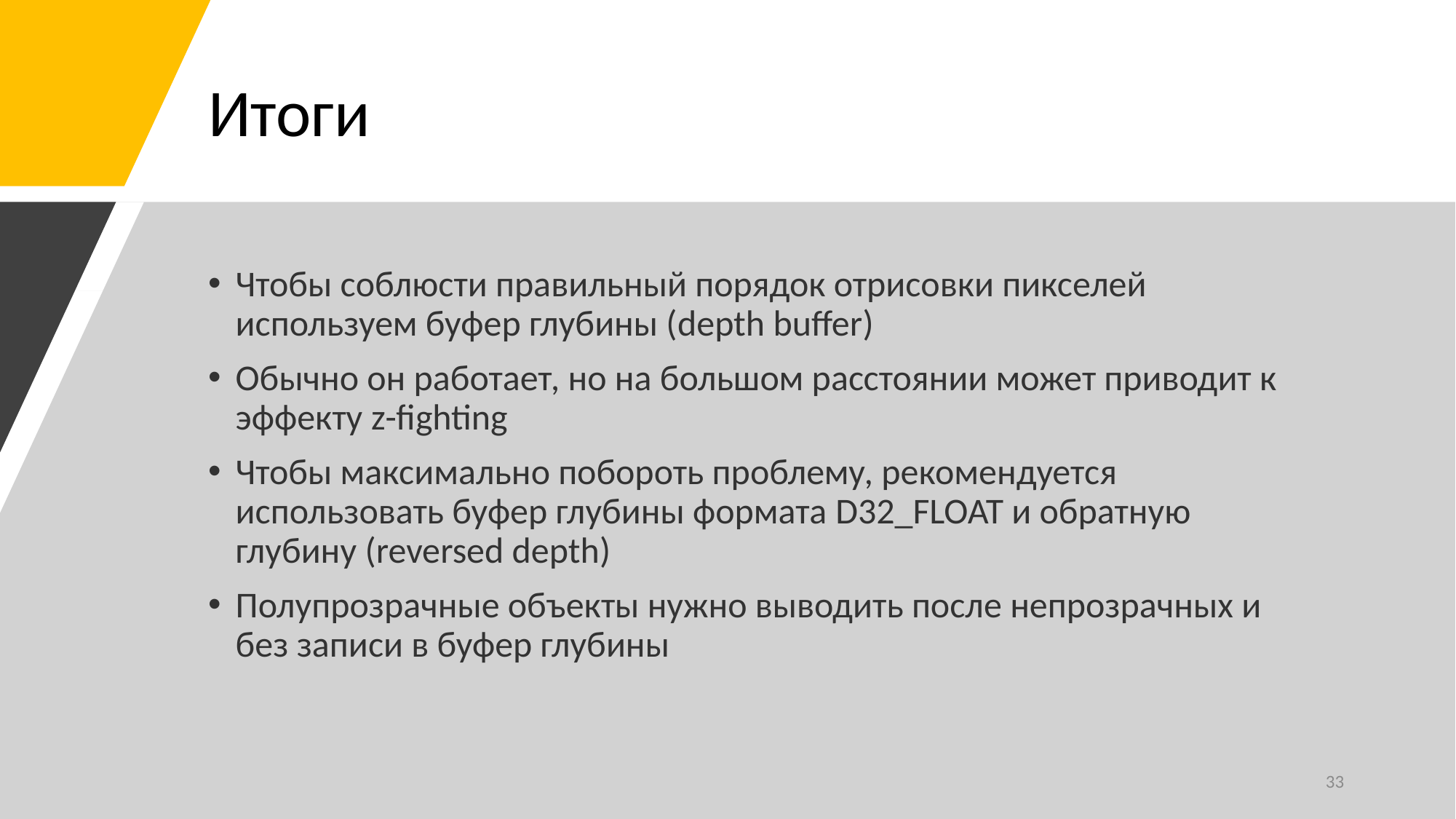

# Итоги

Чтобы соблюсти правильный порядок отрисовки пикселей используем буфер глубины (depth buffer)
Обычно он работает, но на большом расстоянии может приводит к эффекту z-fighting
Чтобы максимально побороть проблему, рекомендуется использовать буфер глубины формата D32_FLOAT и обратную глубину (reversed depth)
Полупрозрачные объекты нужно выводить после непрозрачных и без записи в буфер глубины
33